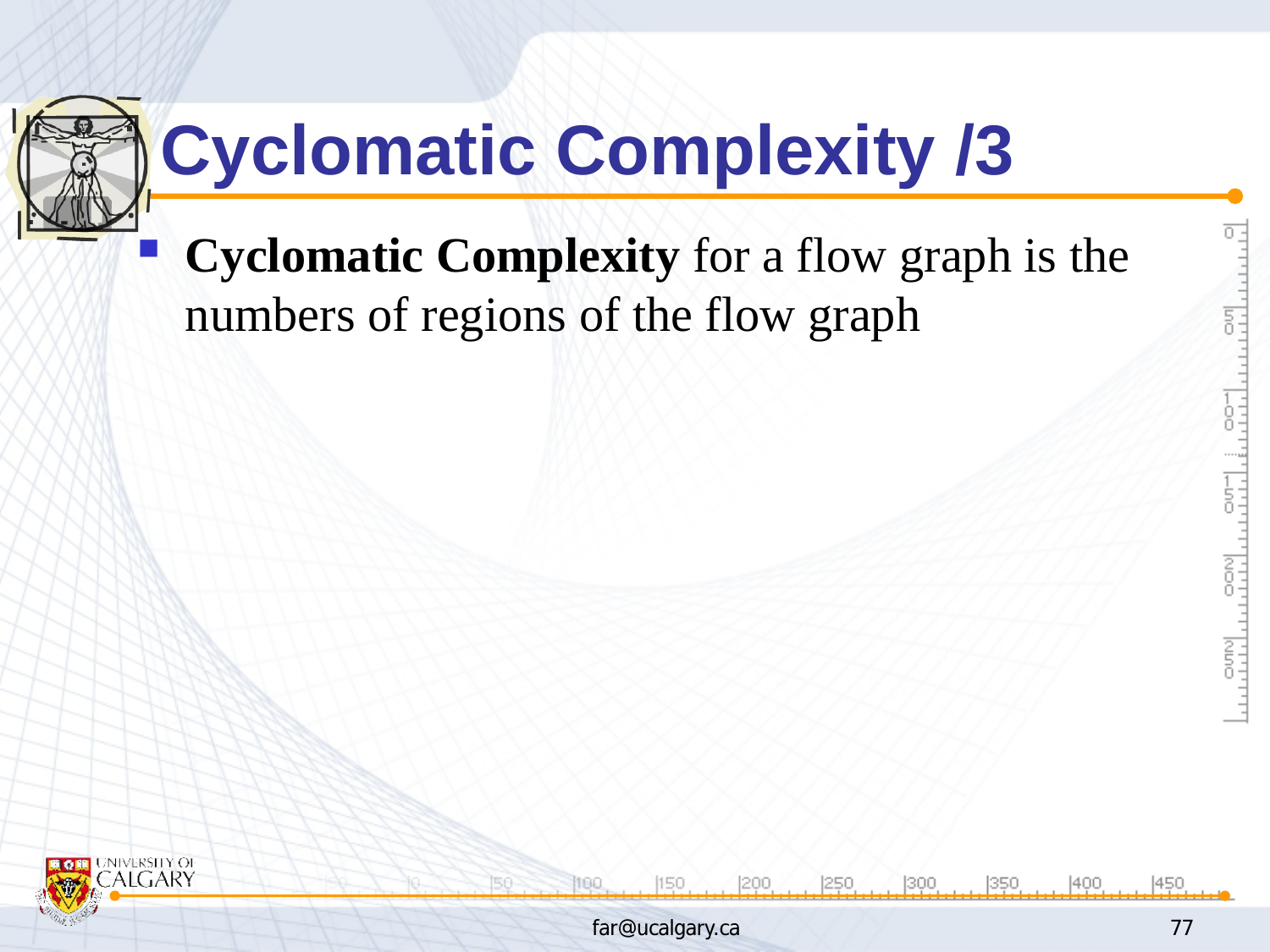

# Cyclomatic Complexity /3
Cyclomatic Complexity for a flow graph is the numbers of regions of the flow graph
far@ucalgary.ca
77